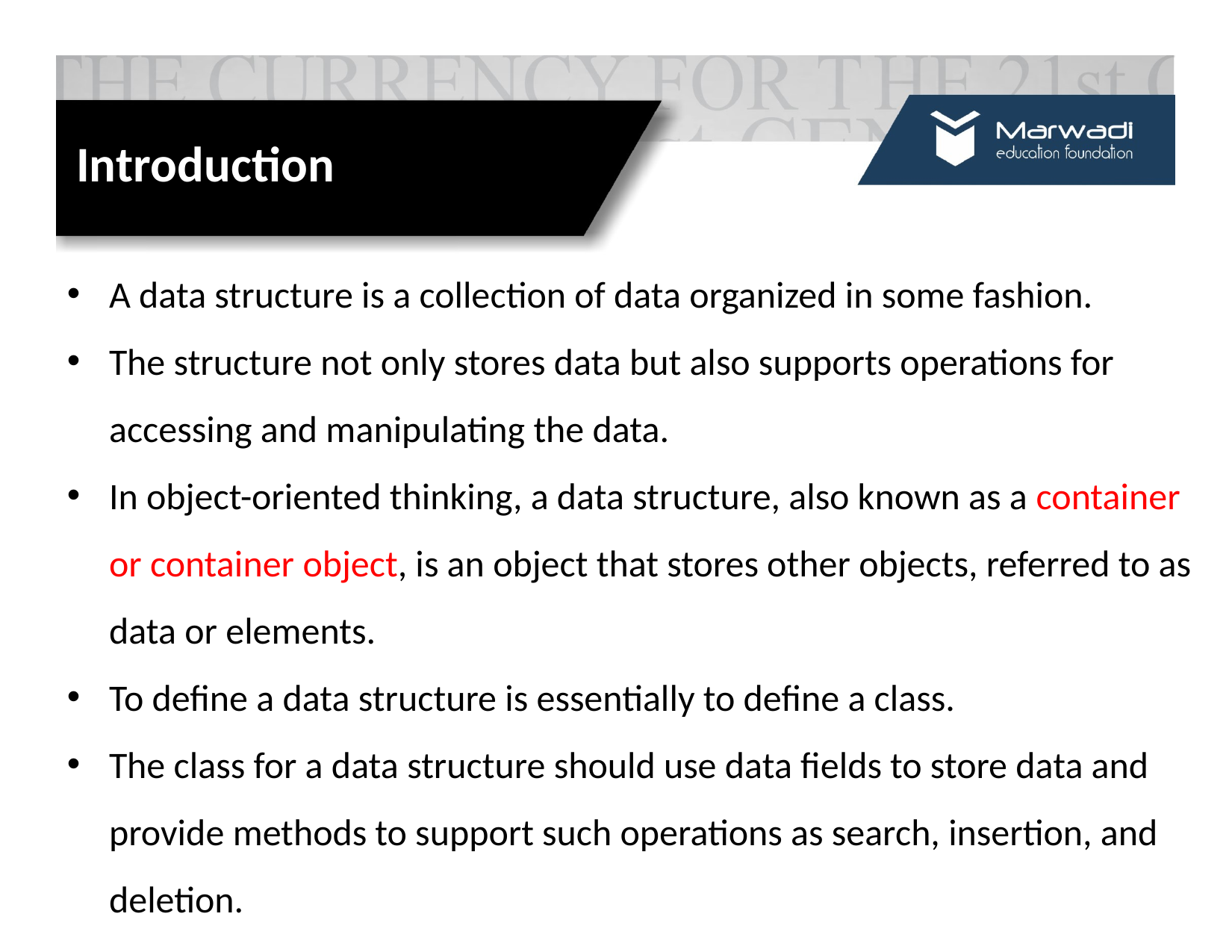

Introduction
A data structure is a collection of data organized in some fashion.
The structure not only stores data but also supports operations for accessing and manipulating the data.
In object-oriented thinking, a data structure, also known as a container or container object, is an object that stores other objects, referred to as data or elements.
To define a data structure is essentially to define a class.
The class for a data structure should use data fields to store data and provide methods to support such operations as search, insertion, and deletion.